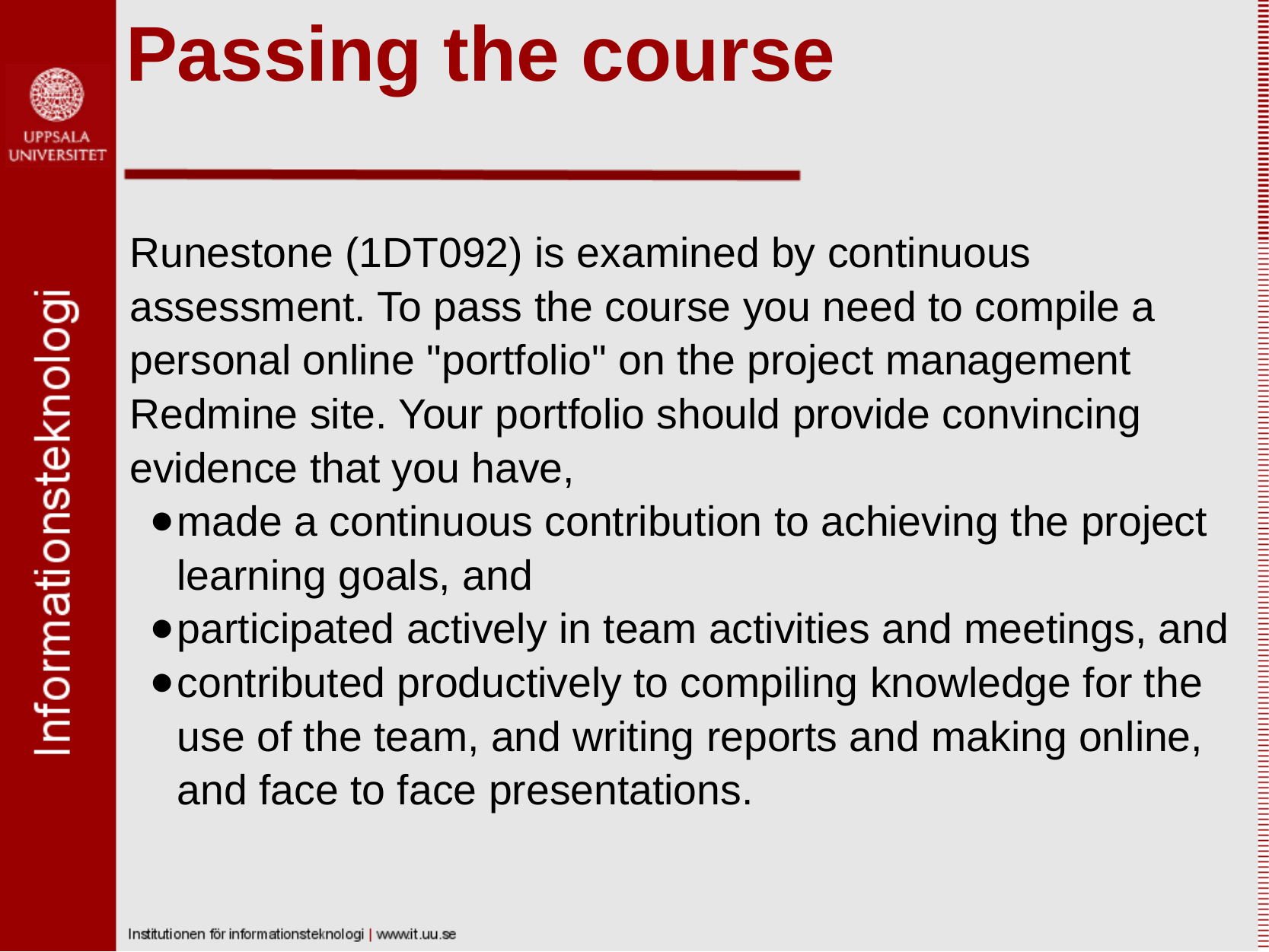

# Passing the course
Runestone (1DT092) is examined by continuous assessment. To pass the course you need to compile a personal online "portfolio" on the project management Redmine site. Your portfolio should provide convincing evidence that you have,
made a continuous contribution to achieving the project learning goals, and
participated actively in team activities and meetings, and
contributed productively to compiling knowledge for the use of the team, and writing reports and making online, and face to face presentations.